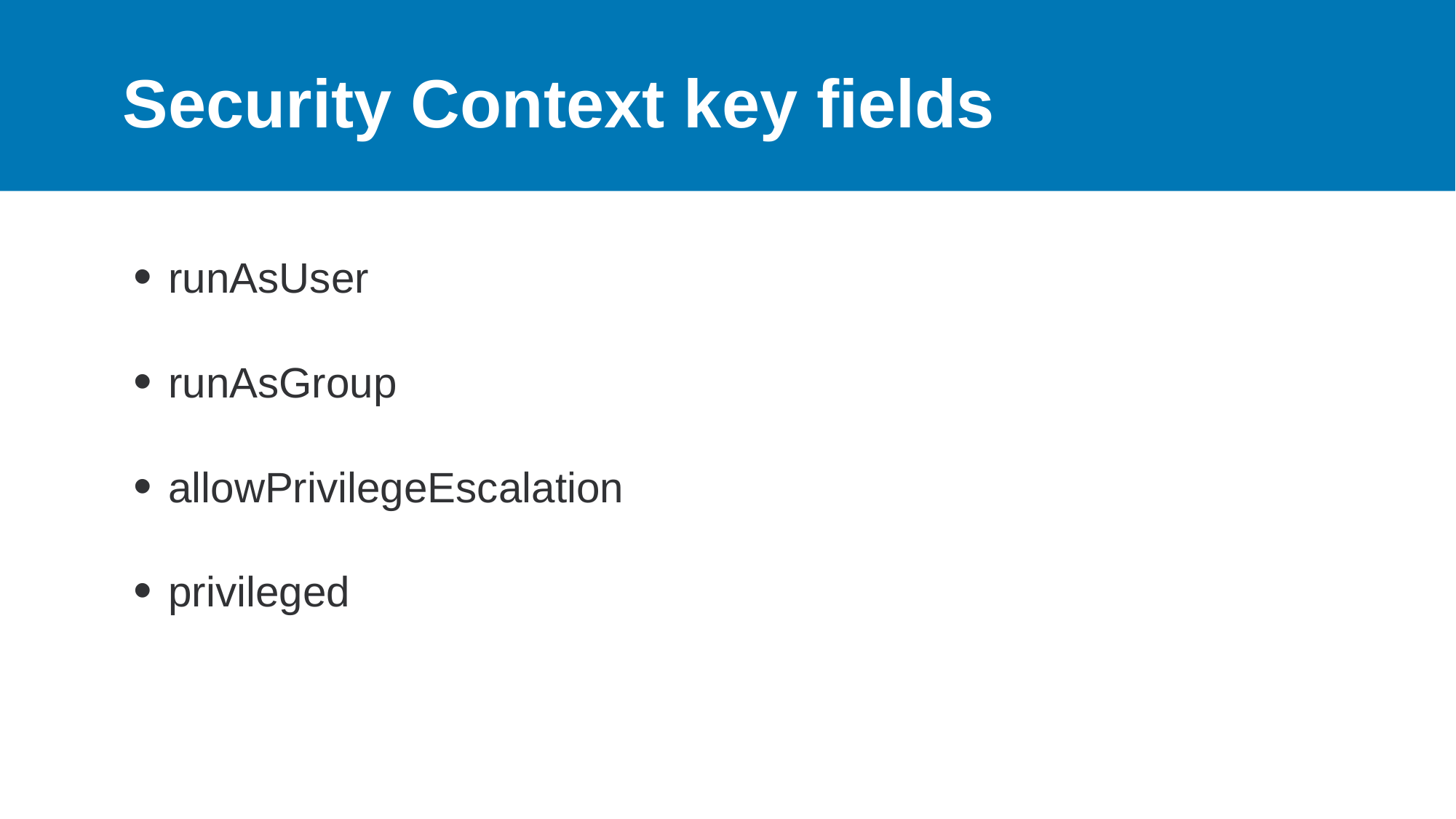

# Security Context key fields
runAsUser
runAsGroup
allowPrivilegeEscalation
privileged